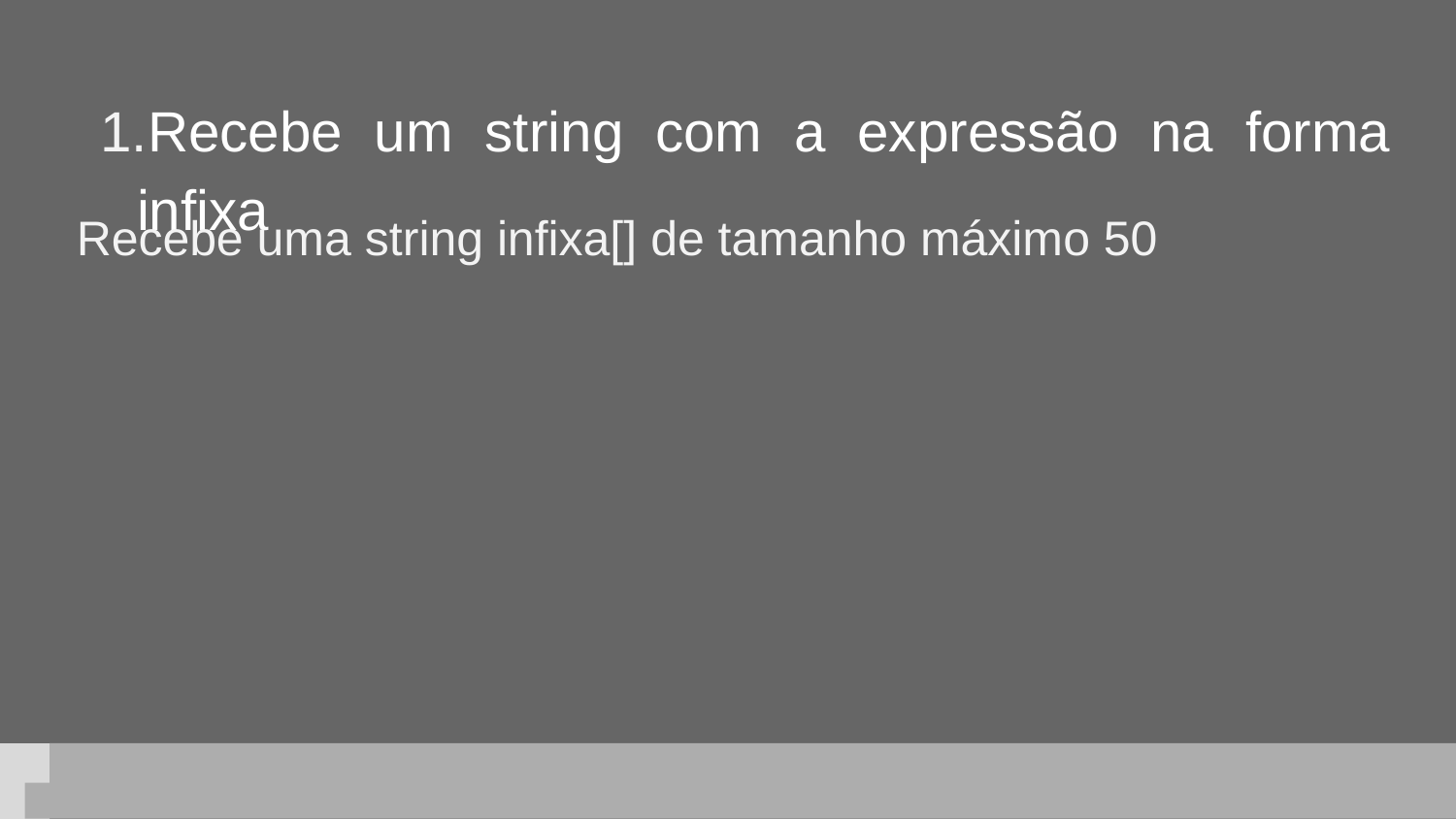

# Recebe um string com a expressão na forma infixa
Recebe uma string infixa[] de tamanho máximo 50